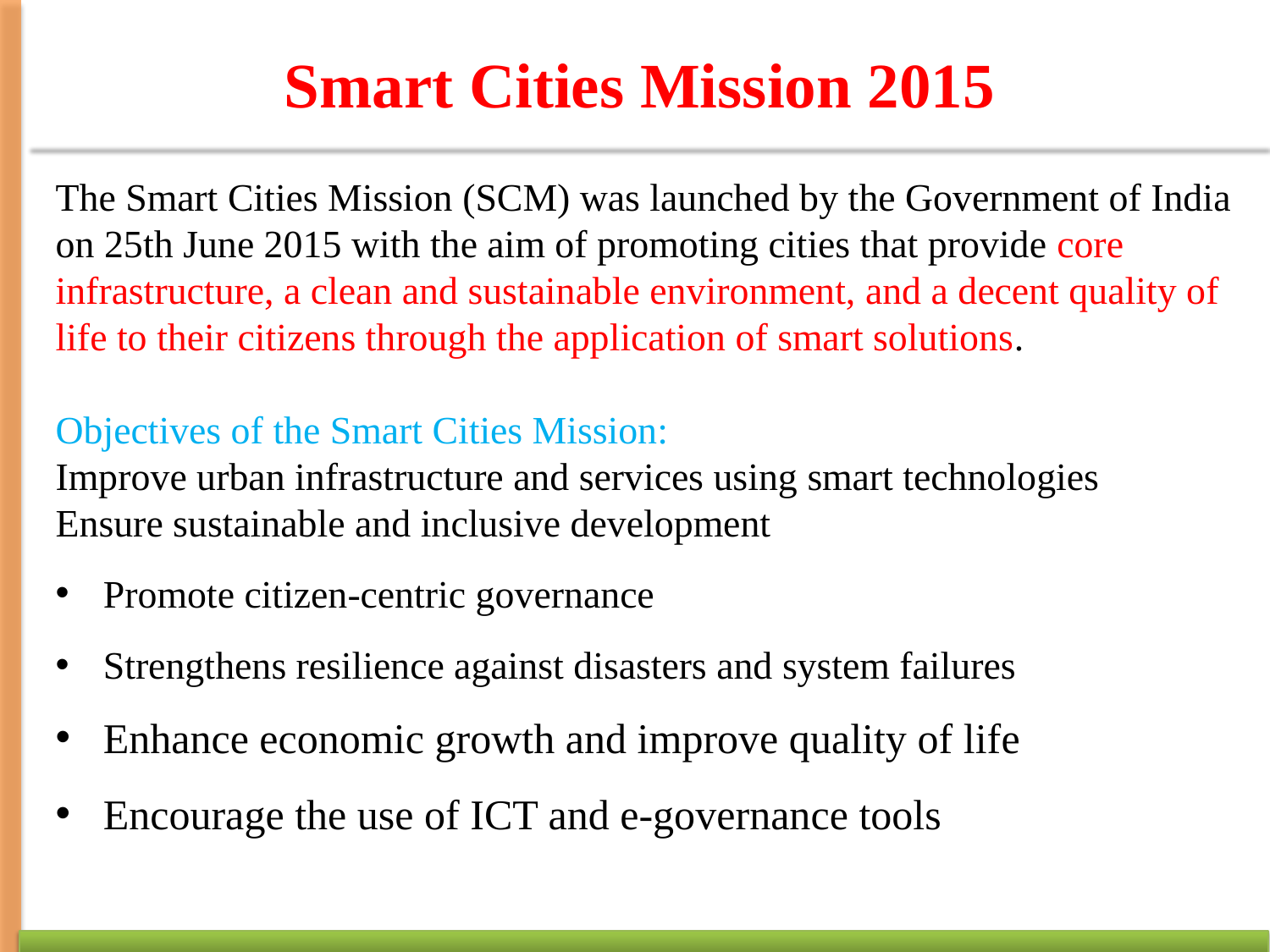

# Smart Cities Mission 2015
The Smart Cities Mission (SCM) was launched by the Government of India on 25th June 2015 with the aim of promoting cities that provide core infrastructure, a clean and sustainable environment, and a decent quality of life to their citizens through the application of smart solutions.
Objectives of the Smart Cities Mission:
Improve urban infrastructure and services using smart technologies
Ensure sustainable and inclusive development
Promote citizen-centric governance
Strengthens resilience against disasters and system failures
Enhance economic growth and improve quality of life
Encourage the use of ICT and e-governance tools